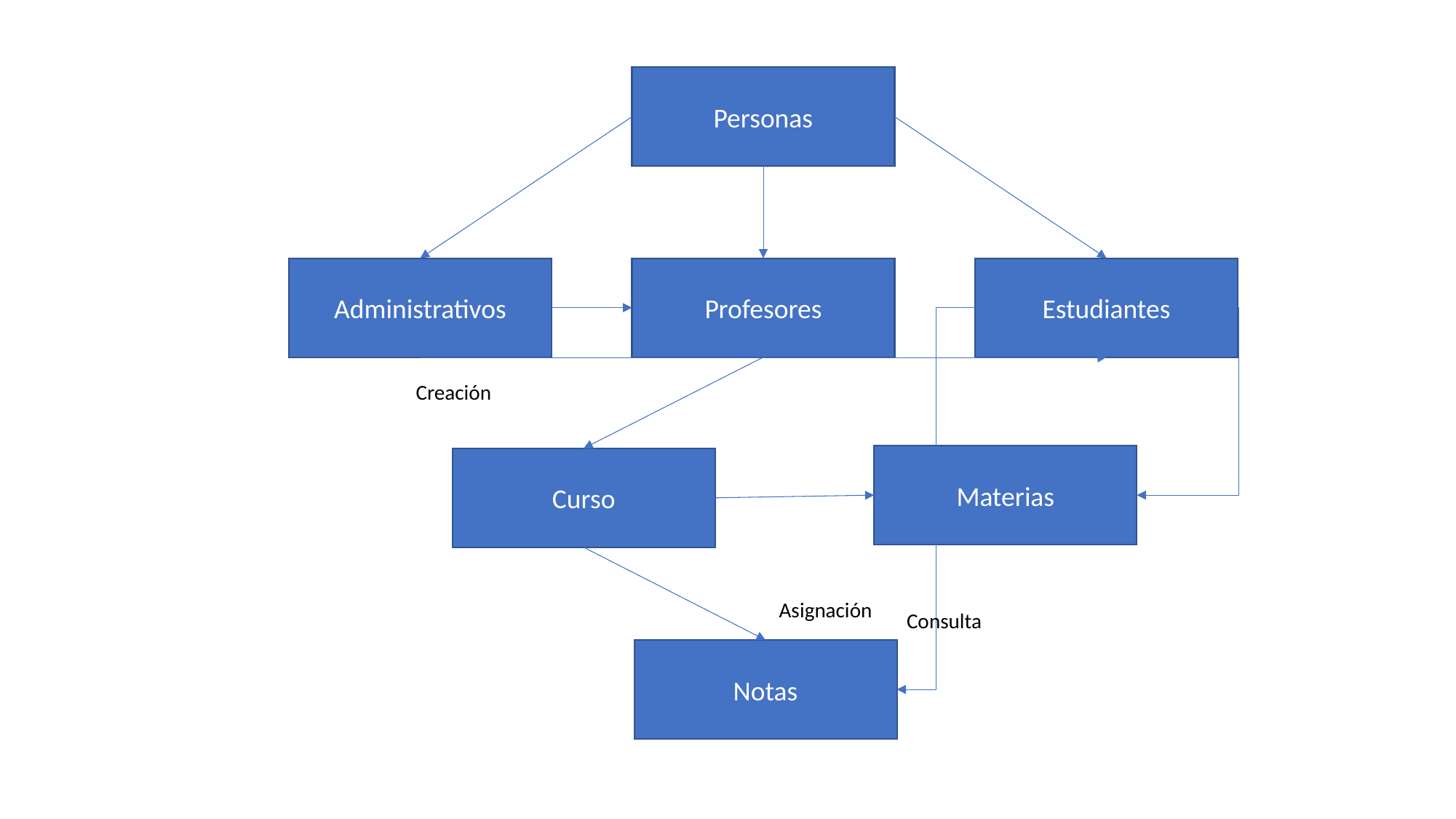

Personas
Administrativos
Estudiantes
Profesores
Creación
Materias
Curso
Asignación
Consulta
Notas